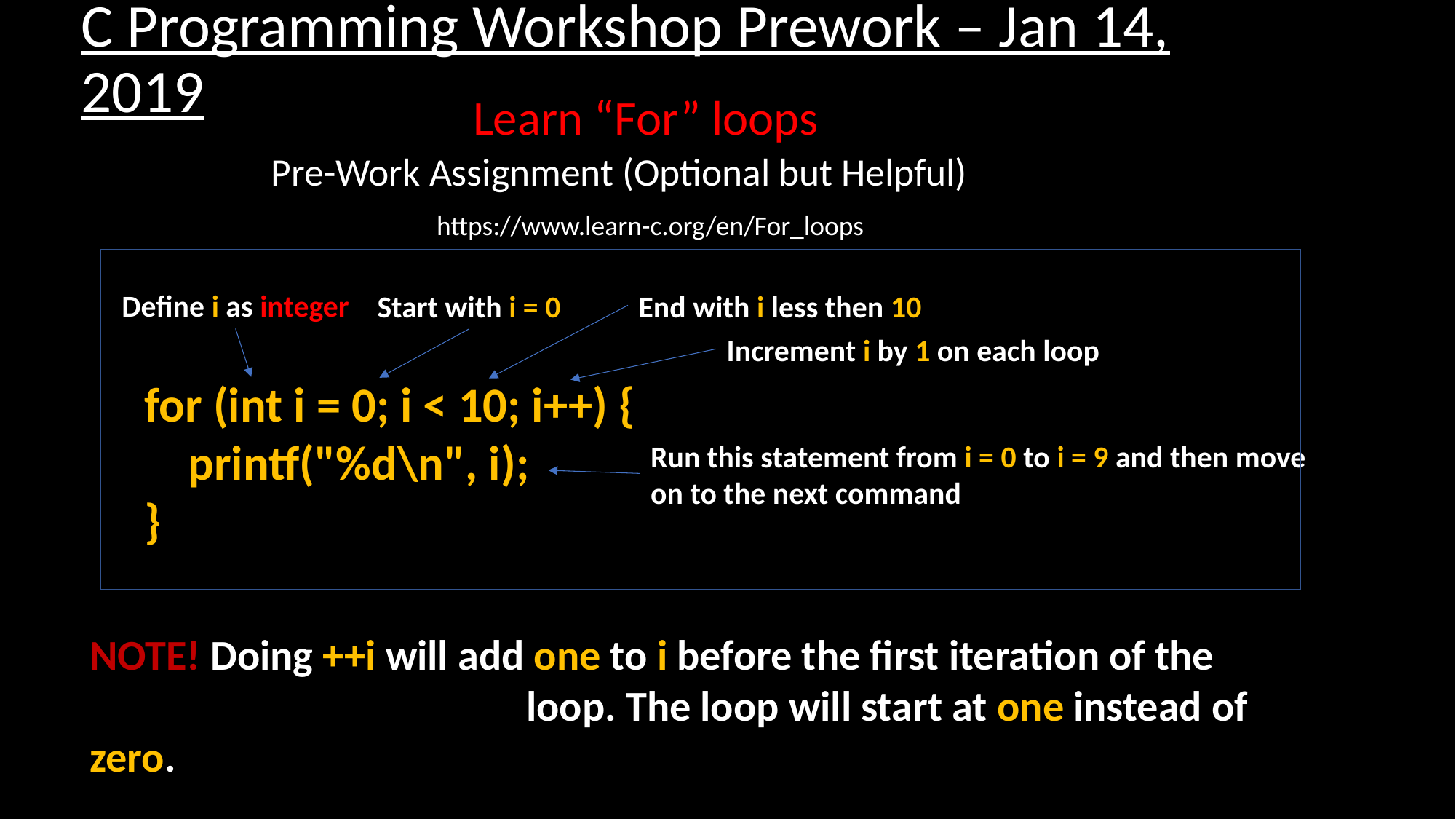

# C Programming Workshop Prework – Jan 14, 2019
Learn “For” loops
Pre-Work Assignment (Optional but Helpful)
https://www.learn-c.org/en/For_loops

Define i as integer
Start with i = 0
End with i less then 10
Increment i by 1 on each loop
for (int i = 0; i < 10; i++) {
    printf("%d\n", i);
}
Run this statement from i = 0 to i = 9 and then move
on to the next command
NOTE! Doing ++i will add one to i before the first iteration of the 					loop. The loop will start at one instead of zero.